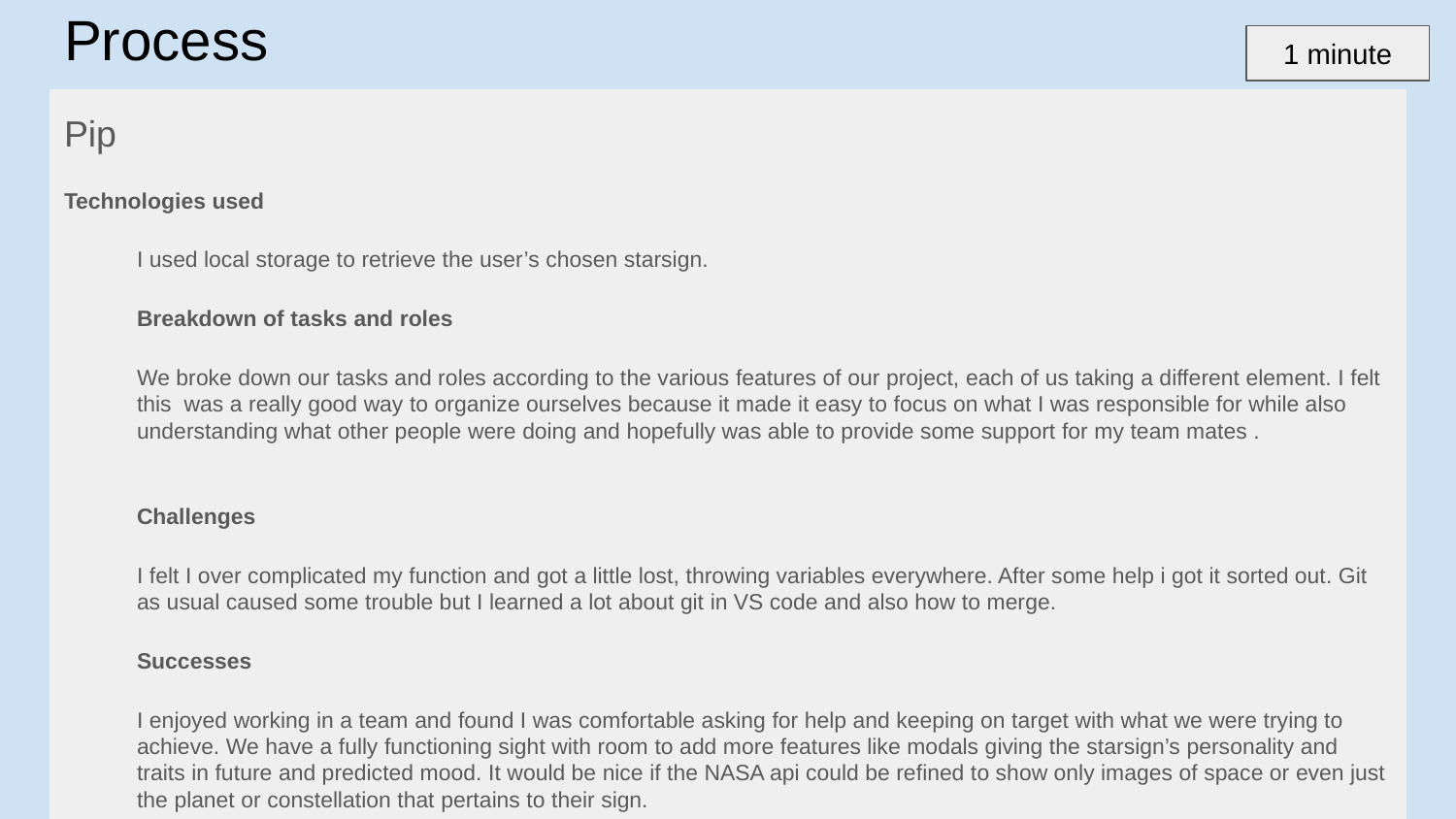

# Process
1 minute
Pip
Technologies used
I used local storage to retrieve the user’s chosen starsign.
Breakdown of tasks and roles
We broke down our tasks and roles according to the various features of our project, each of us taking a different element. I felt this  was a really good way to organize ourselves because it made it easy to focus on what I was responsible for while also understanding what other people were doing and hopefully was able to provide some support for my team mates .
Challenges
I felt I over complicated my function and got a little lost, throwing variables everywhere. After some help i got it sorted out. Git as usual caused some trouble but I learned a lot about git in VS code and also how to merge.
Successes
I enjoyed working in a team and found I was comfortable asking for help and keeping on target with what we were trying to achieve. We have a fully functioning sight with room to add more features like modals giving the starsign’s personality and traits in future and predicted mood. It would be nice if the NASA api could be refined to show only images of space or even just the planet or constellation that pertains to their sign.